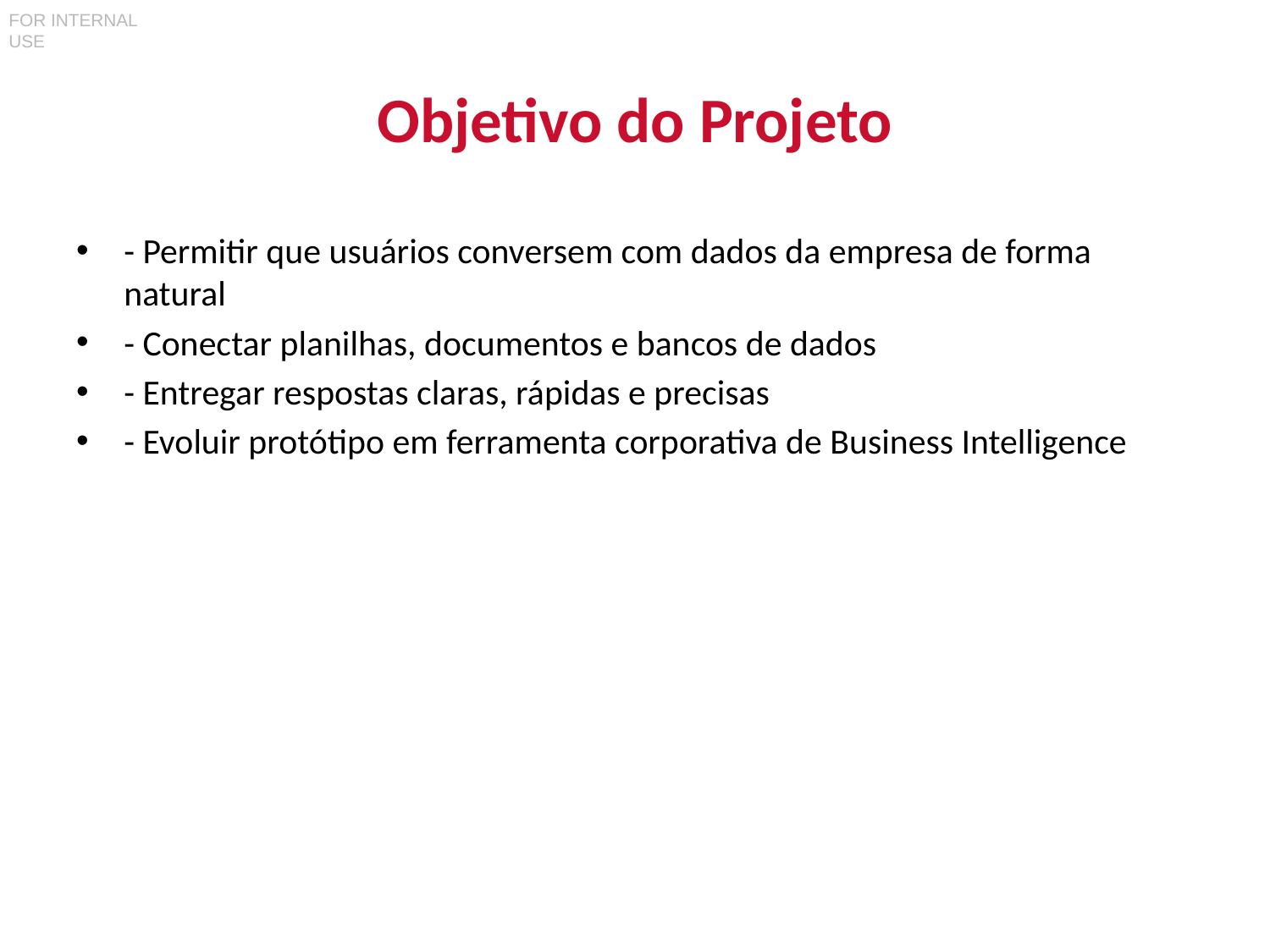

# Objetivo do Projeto
- Permitir que usuários conversem com dados da empresa de forma natural
- Conectar planilhas, documentos e bancos de dados
- Entregar respostas claras, rápidas e precisas
- Evoluir protótipo em ferramenta corporativa de Business Intelligence